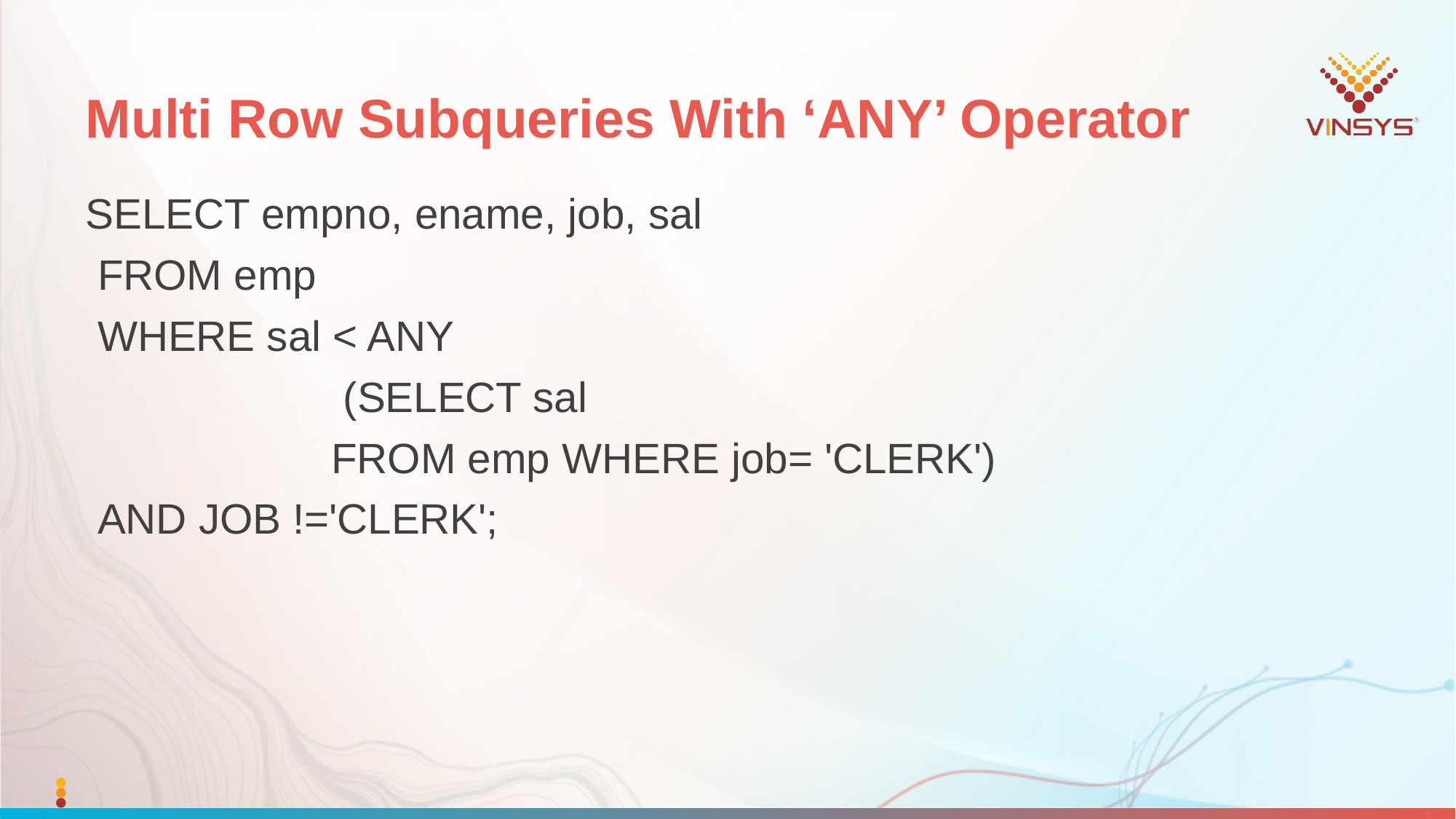

# Multi Row Subqueries With ‘ANY’ Operator
SELECT empno, ename, job, sal
 FROM emp
 WHERE sal < ANY
    		 (SELECT sal
		     	FROM emp WHERE job= 'CLERK')
 AND JOB !='CLERK';